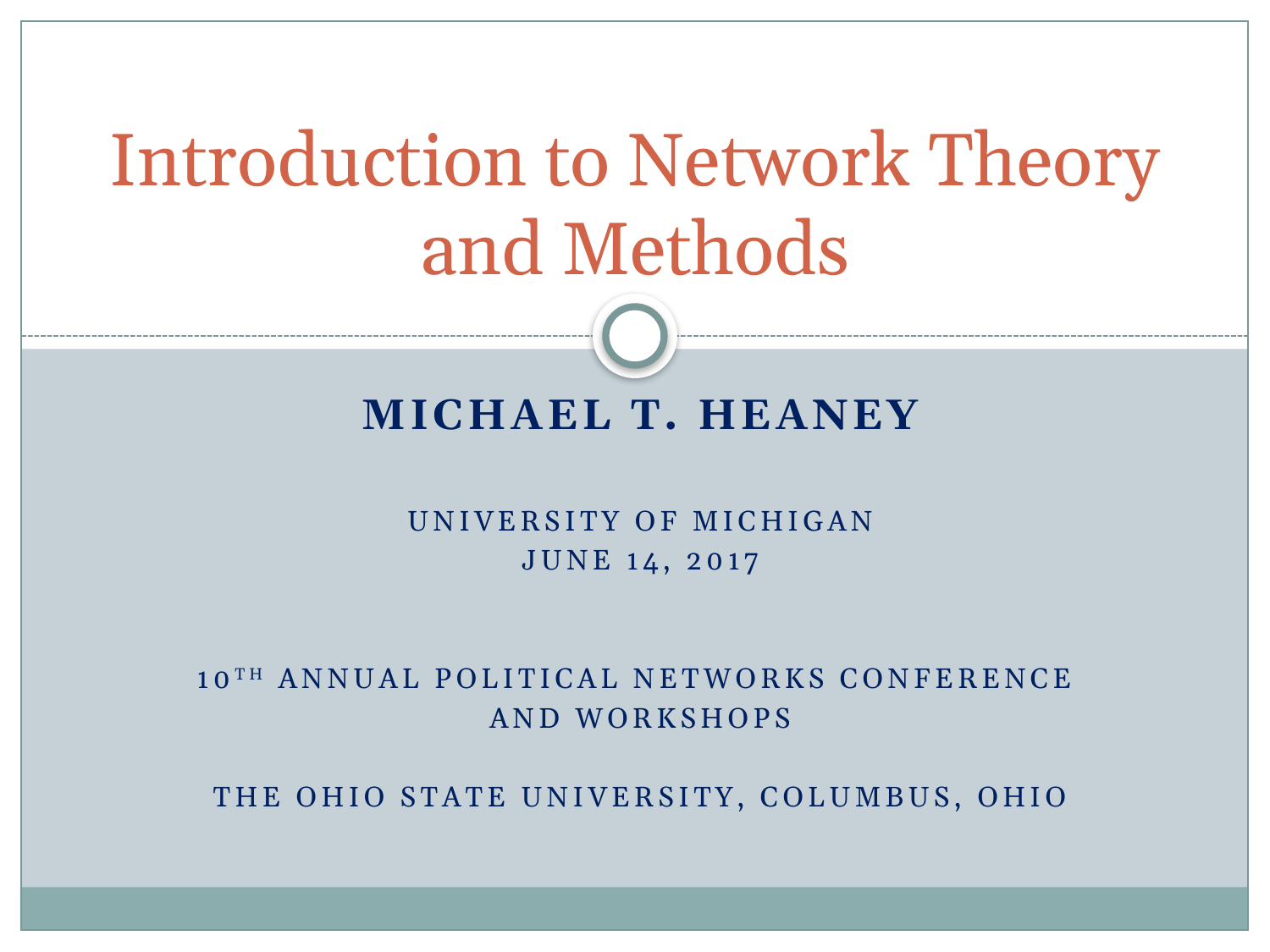

# Introduction to Network Theory and Methods
Michael T. Heaney

University of Michigan
June 14, 2017

10th Annual Political Networks Conference
and Workshops

The ohio state university, Columbus, ohio